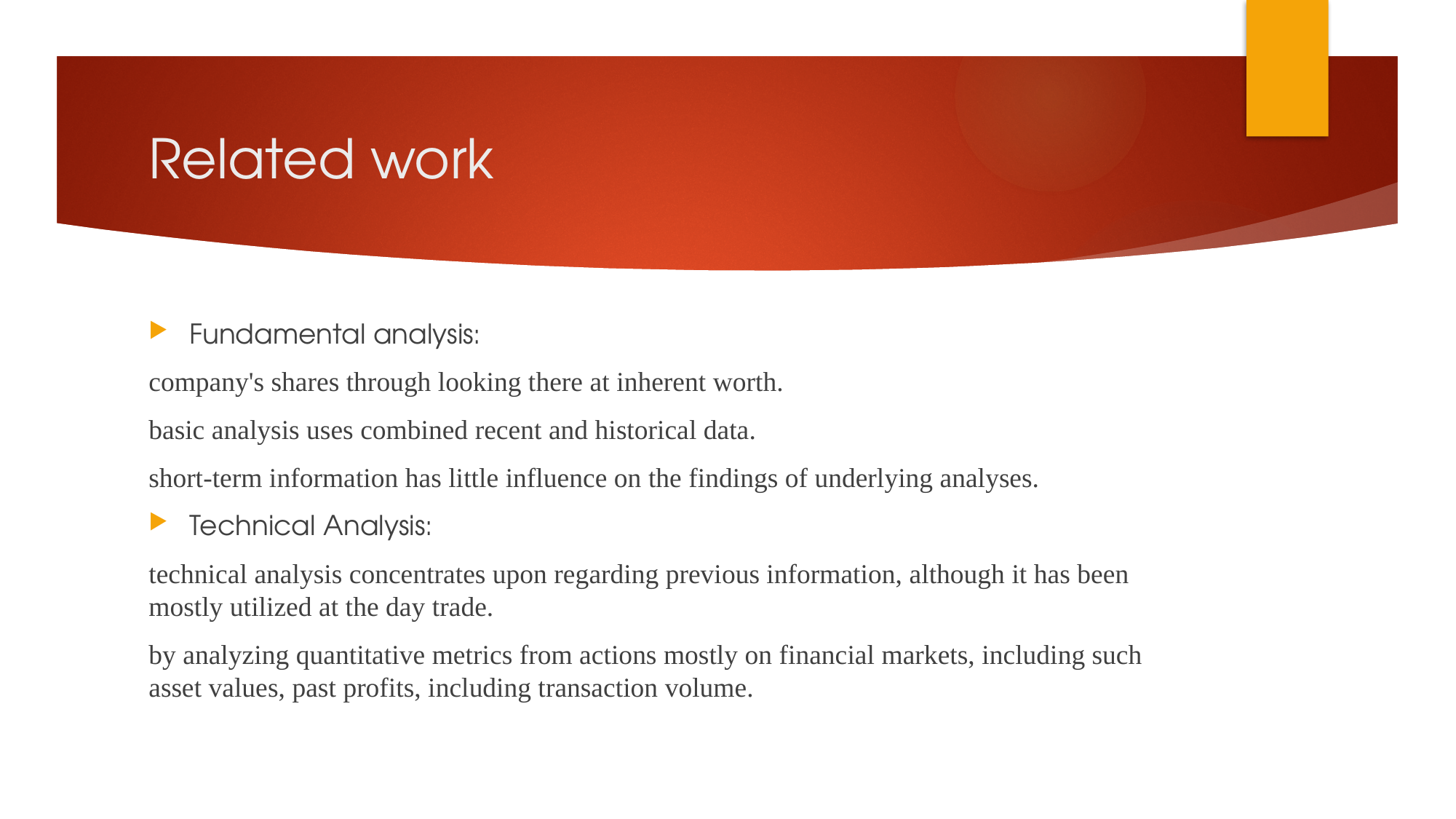

# Related work
Fundamental analysis:
company's shares through looking there at inherent worth.
basic analysis uses combined recent and historical data.
short-term information has little influence on the findings of underlying analyses.
Technical Analysis:
technical analysis concentrates upon regarding previous information, although it has been mostly utilized at the day trade.
by analyzing quantitative metrics from actions mostly on financial markets, including such asset values, past profits, including transaction volume.